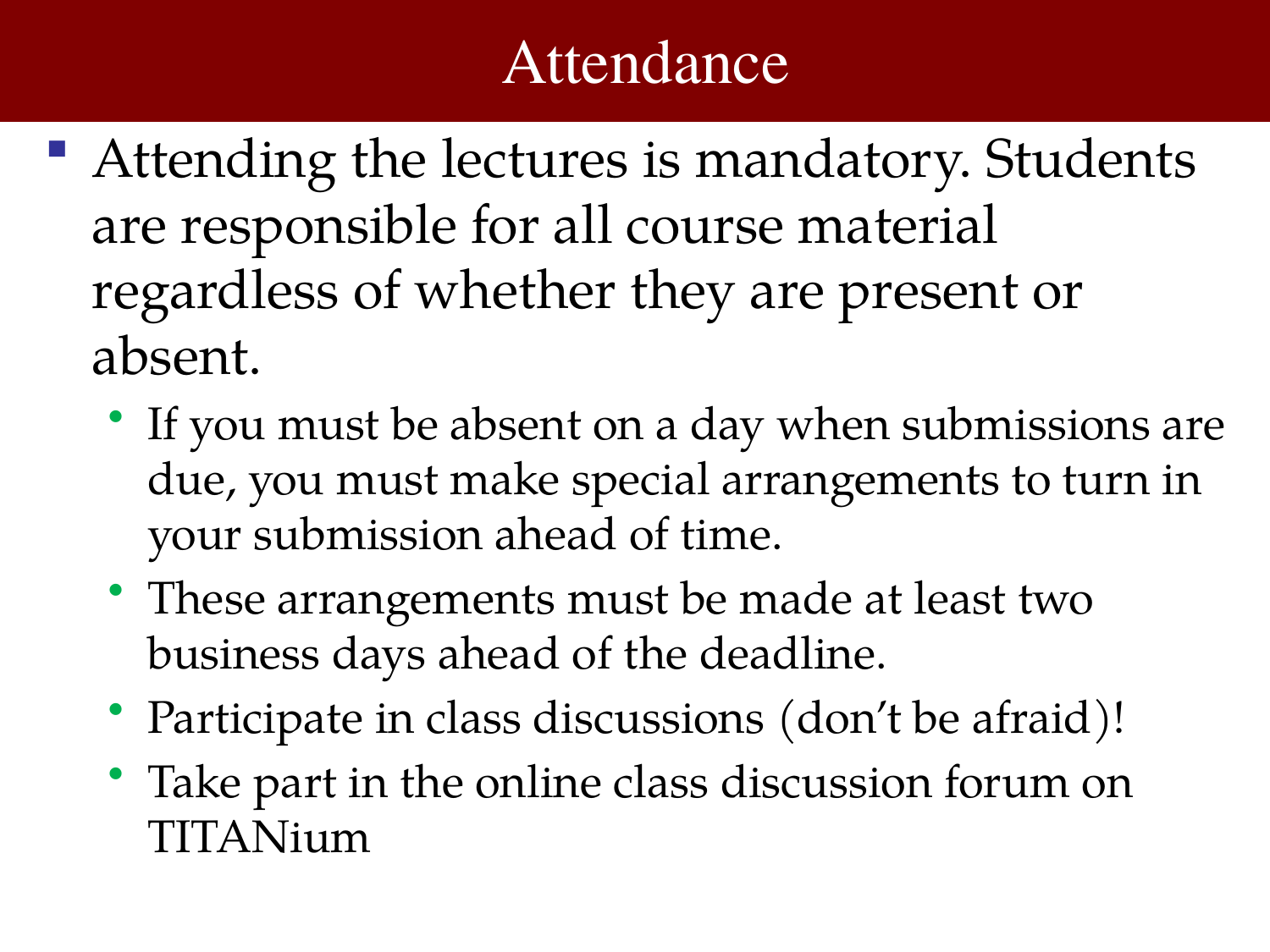

# Attendance
Attending the lectures is mandatory. Students are responsible for all course material regardless of whether they are present or absent.
If you must be absent on a day when submissions are due, you must make special arrangements to turn in your submission ahead of time.
These arrangements must be made at least two business days ahead of the deadline.
Participate in class discussions (don’t be afraid)!
Take part in the online class discussion forum on TITANium

19